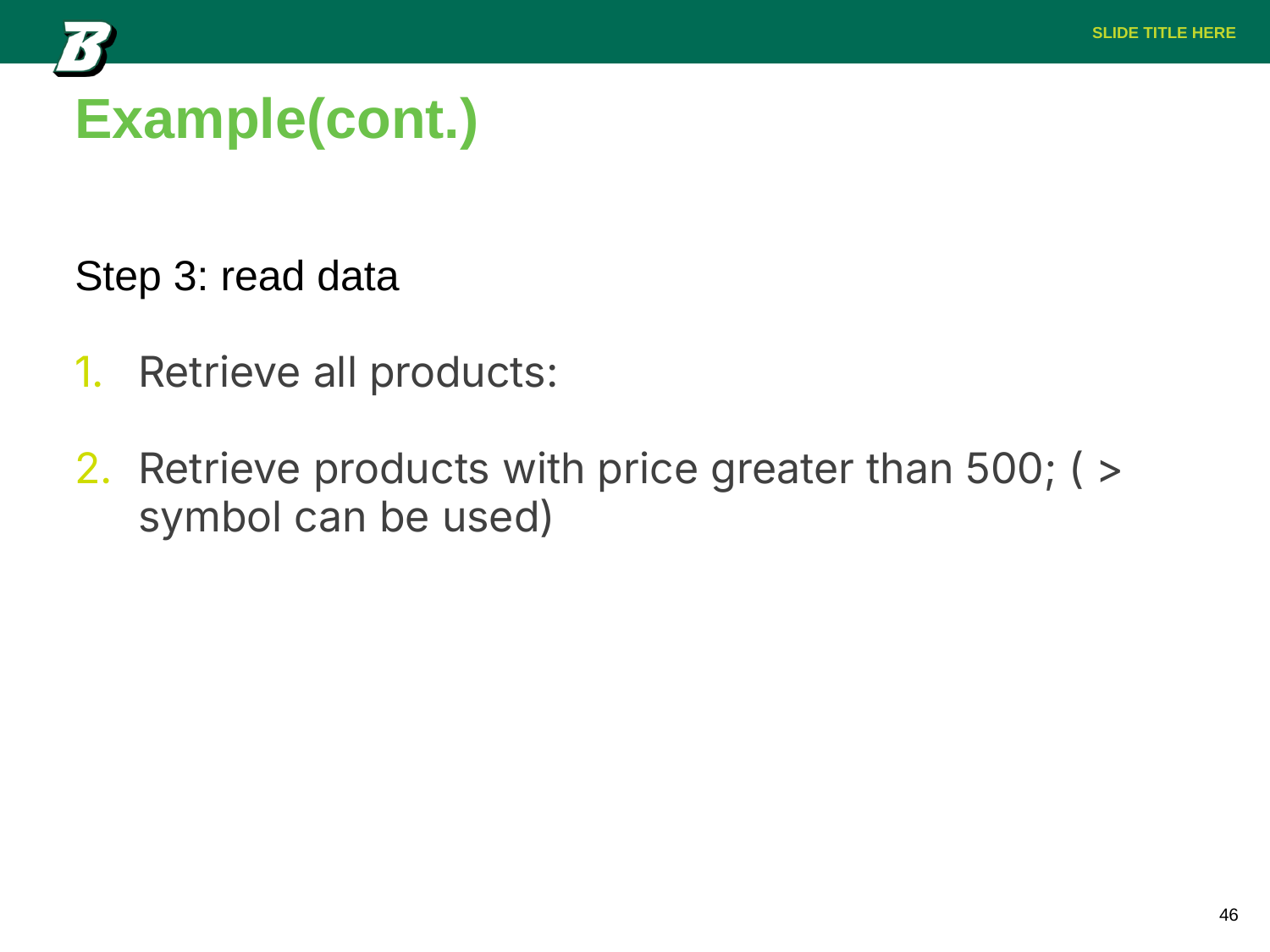

# Example(cont.)
Step 3: read data

Retrieve all products:

Retrieve products with price greater than 500; ( > symbol can be used)